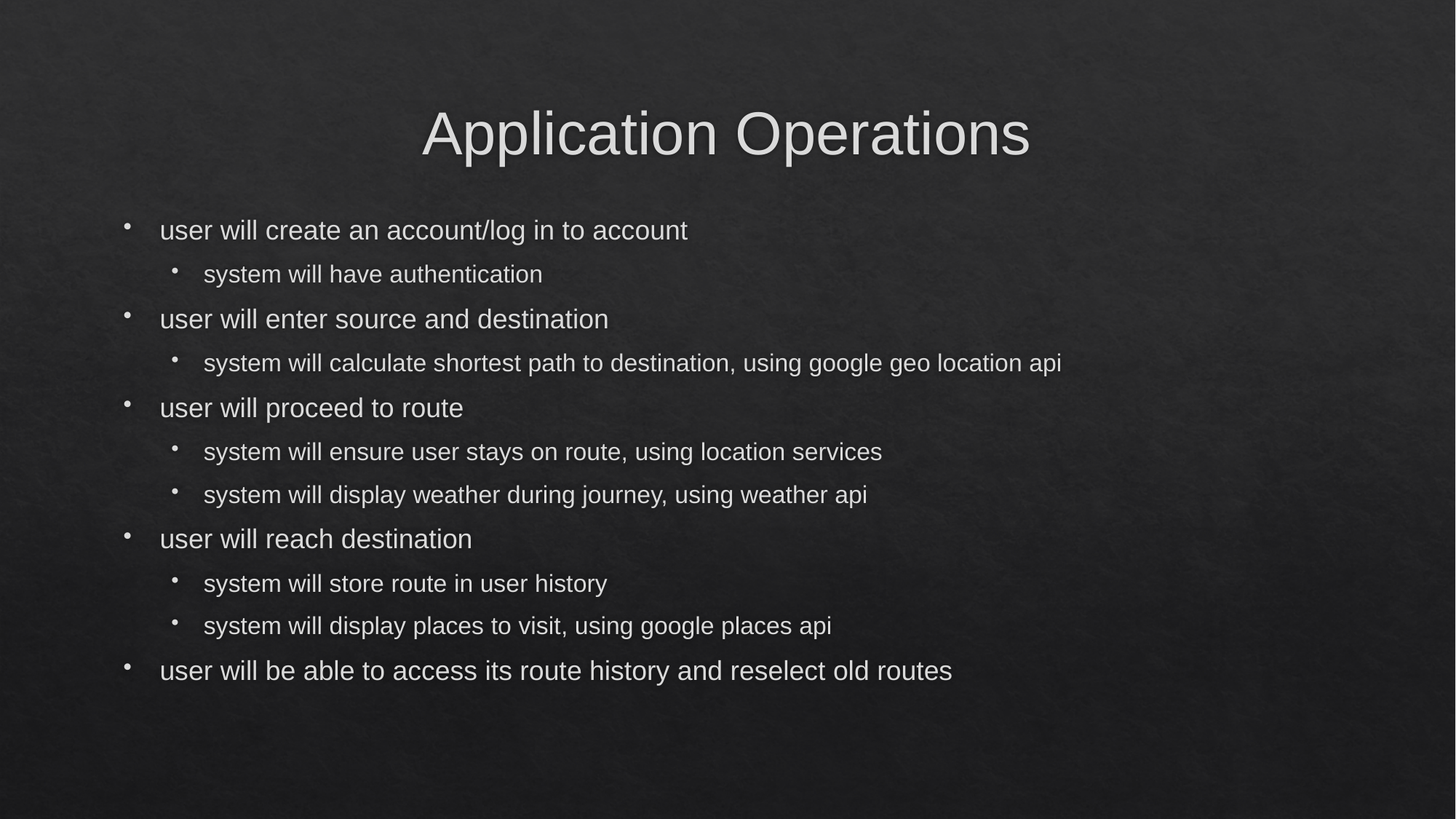

# Application Operations
user will create an account/log in to account
system will have authentication
user will enter source and destination
system will calculate shortest path to destination, using google geo location api
user will proceed to route
system will ensure user stays on route, using location services
system will display weather during journey, using weather api
user will reach destination
system will store route in user history
system will display places to visit, using google places api
user will be able to access its route history and reselect old routes